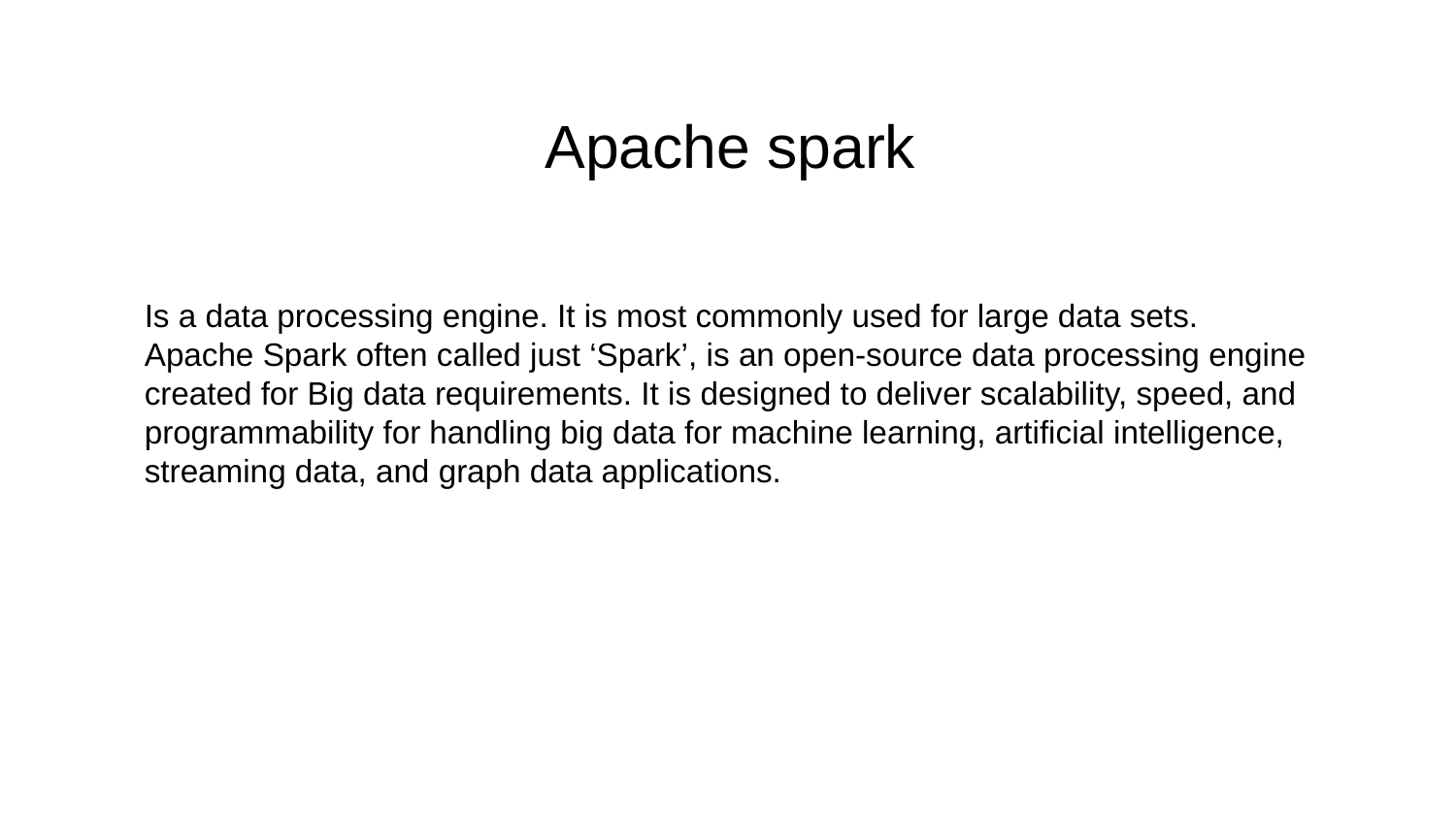

# Apache spark
Is a data processing engine. It is most commonly used for large data sets. Apache Spark often called just ‘Spark’, is an open-source data processing engine created for Big data requirements. It is designed to deliver scalability, speed, and programmability for handling big data for machine learning, artificial intelligence, streaming data, and graph data applications.